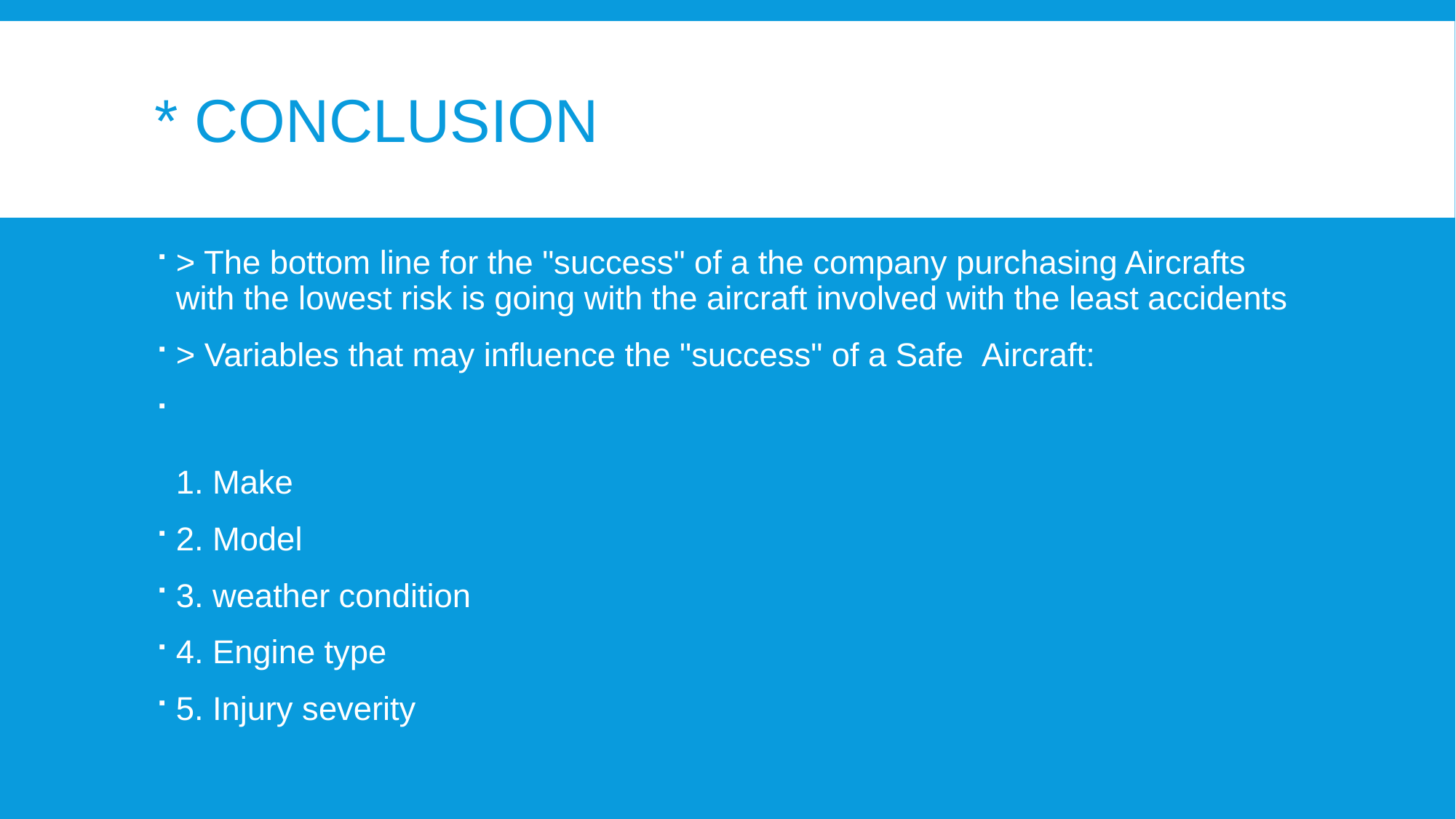

# * Conclusion
> The bottom line for the "success" of a the company purchasing Aircrafts with the lowest risk is going with the aircraft involved with the least accidents
> Variables that may influence the "success" of a Safe  Aircraft:
1. Make
2. Model
3. weather condition
4. Engine type
5. Injury severity